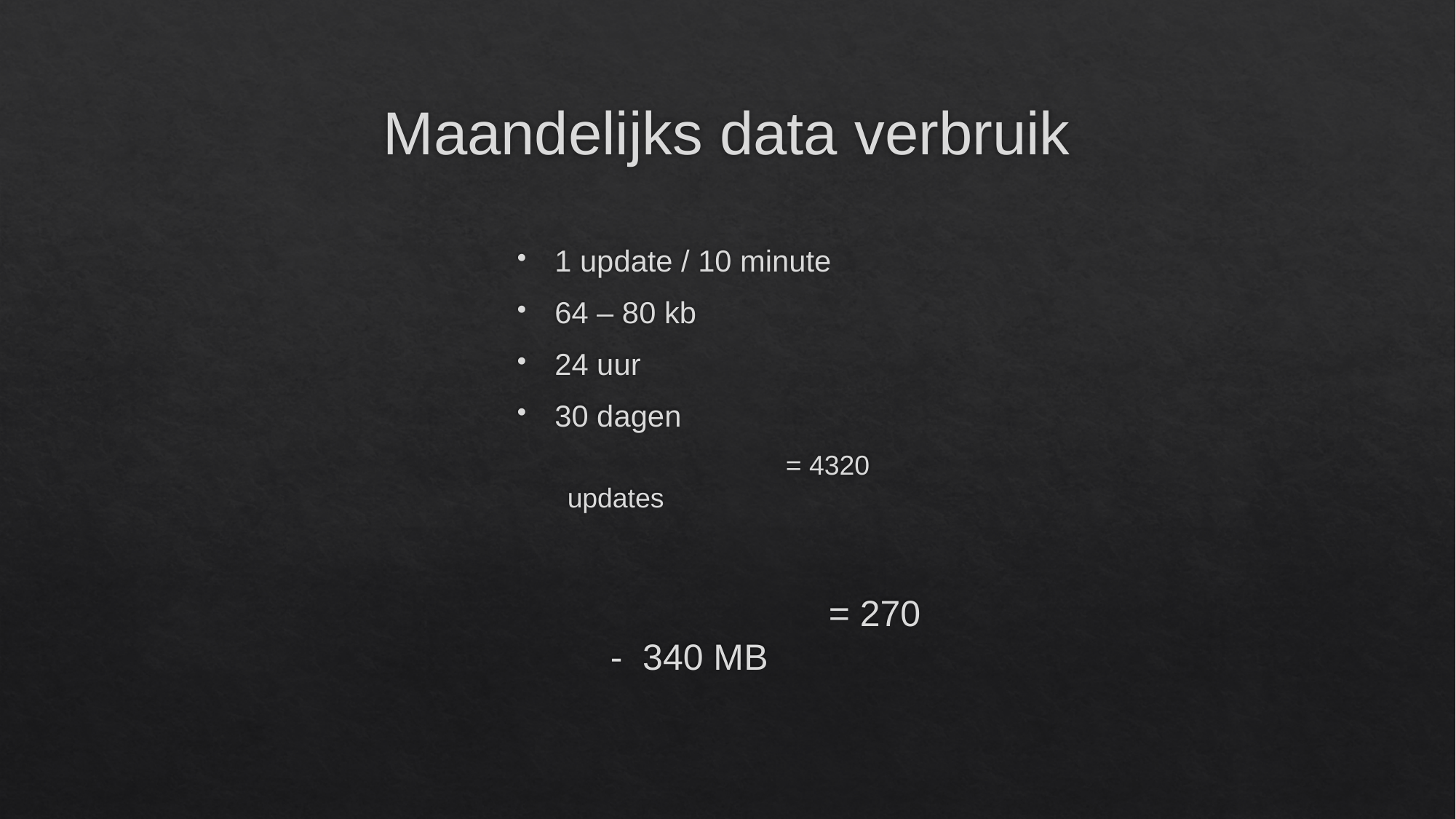

# Maandelijks data verbruik
1 update / 10 minute
64 – 80 kb
24 uur
30 dagen
		= 4320 updates

		= 270 -  340 MB